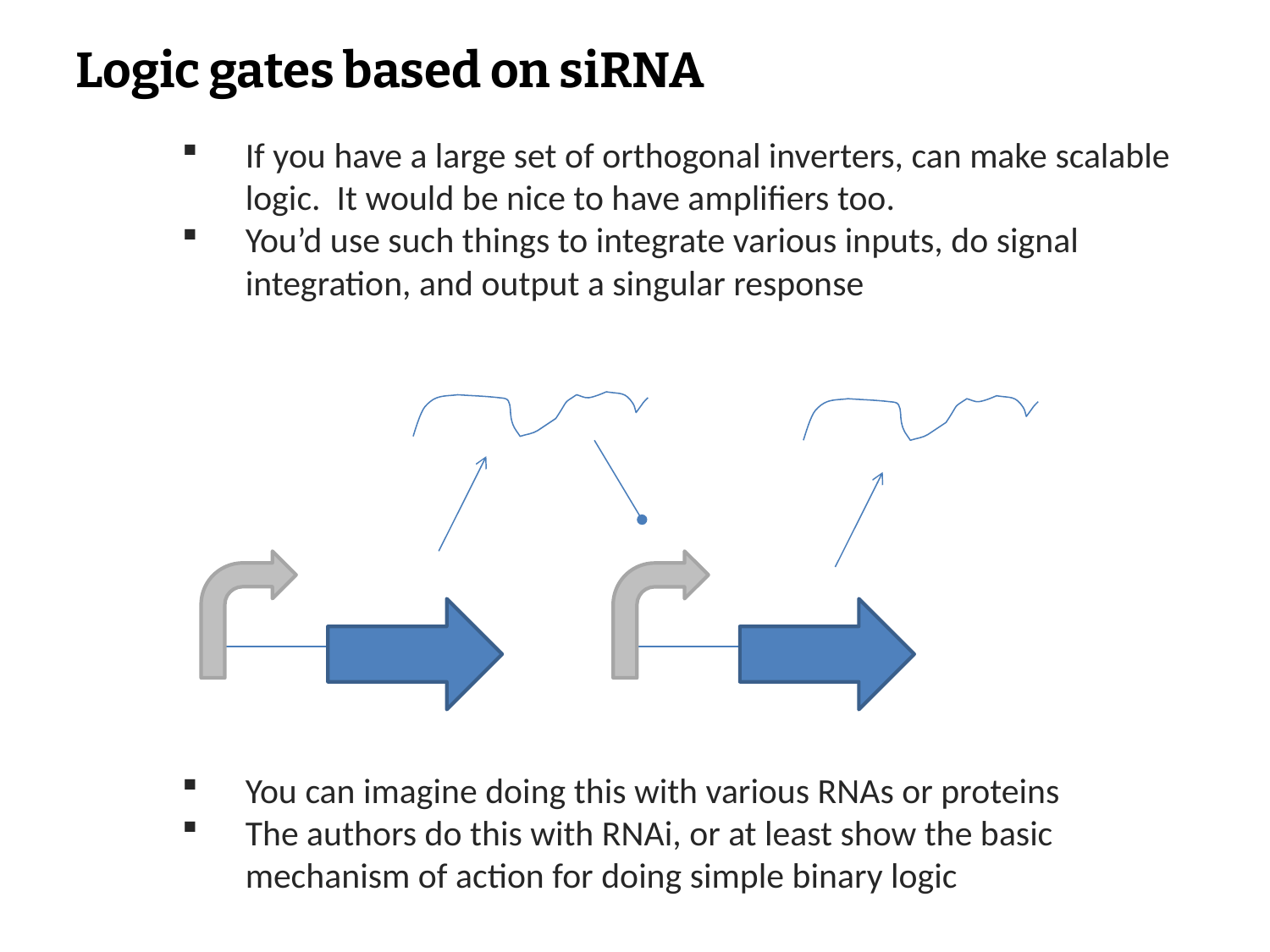

Logic gates based on siRNA
If you have a large set of orthogonal inverters, can make scalable logic.  It would be nice to have amplifiers too.
You’d use such things to integrate various inputs, do signal integration, and output a singular response

You can imagine doing this with various RNAs or proteins
The authors do this with RNAi, or at least show the basic mechanism of action for doing simple binary logic